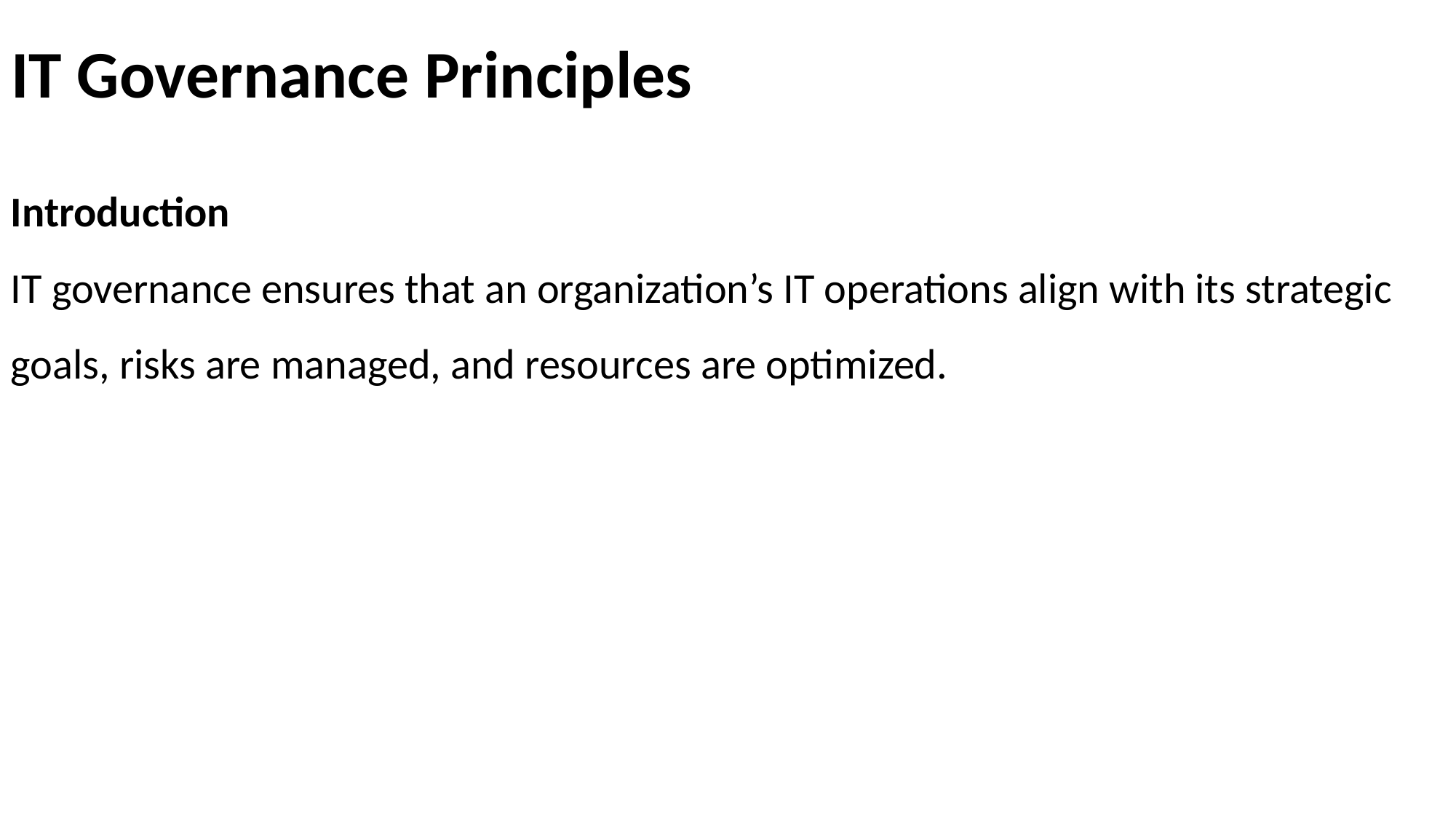

# IT Governance Principles
Introduction
IT governance ensures that an organization’s IT operations align with its strategic goals, risks are managed, and resources are optimized.